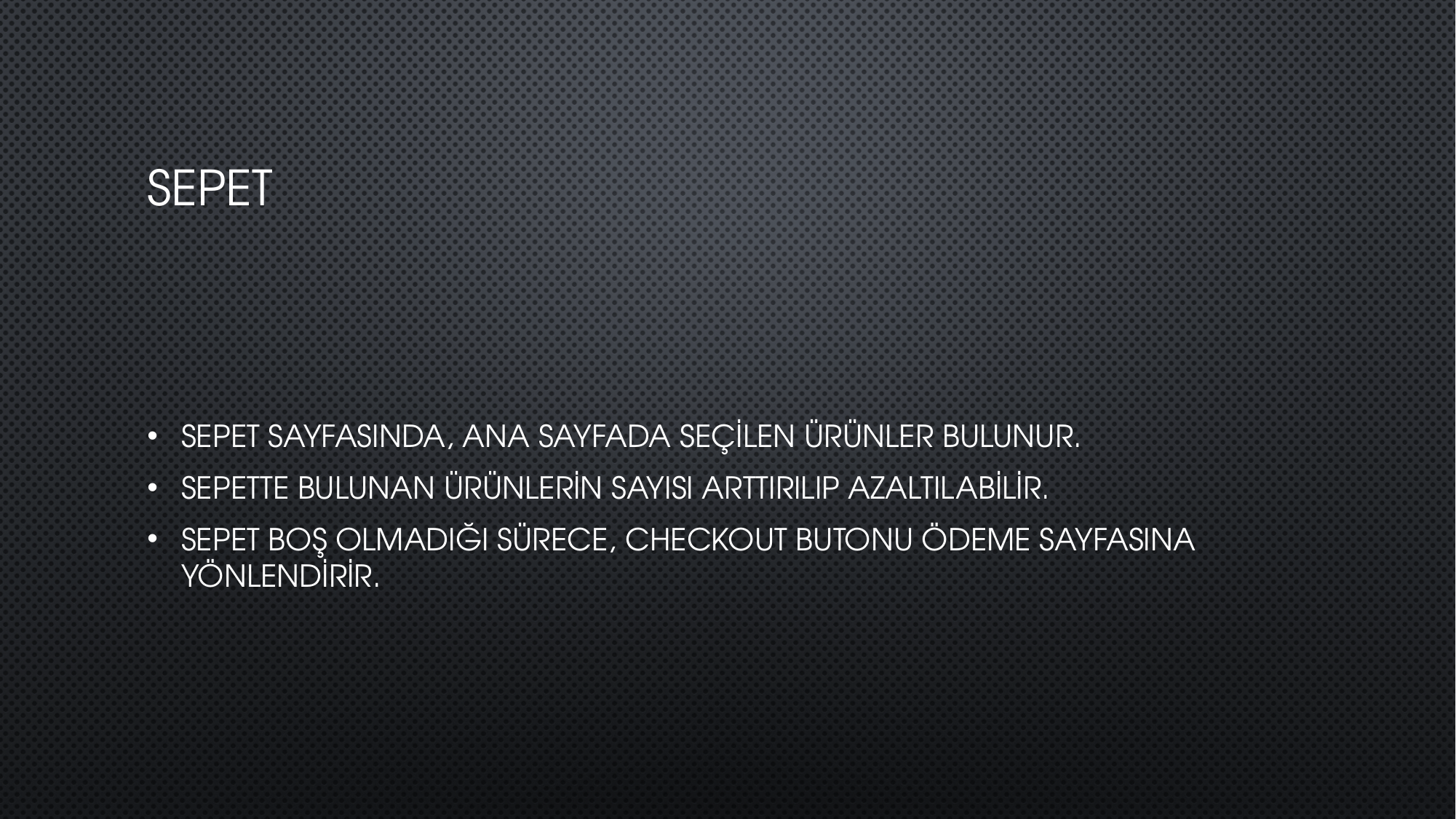

# sepet
Sepet sayfasında, ana sayfada seçilen ürünler bulunur.
Sepette bulunan ürünlerin sayısı arttırılıp azaltılabilir.
Sepet boş olmadığı sürece, checkout butonu ödeme sayfasına yönlendirir.